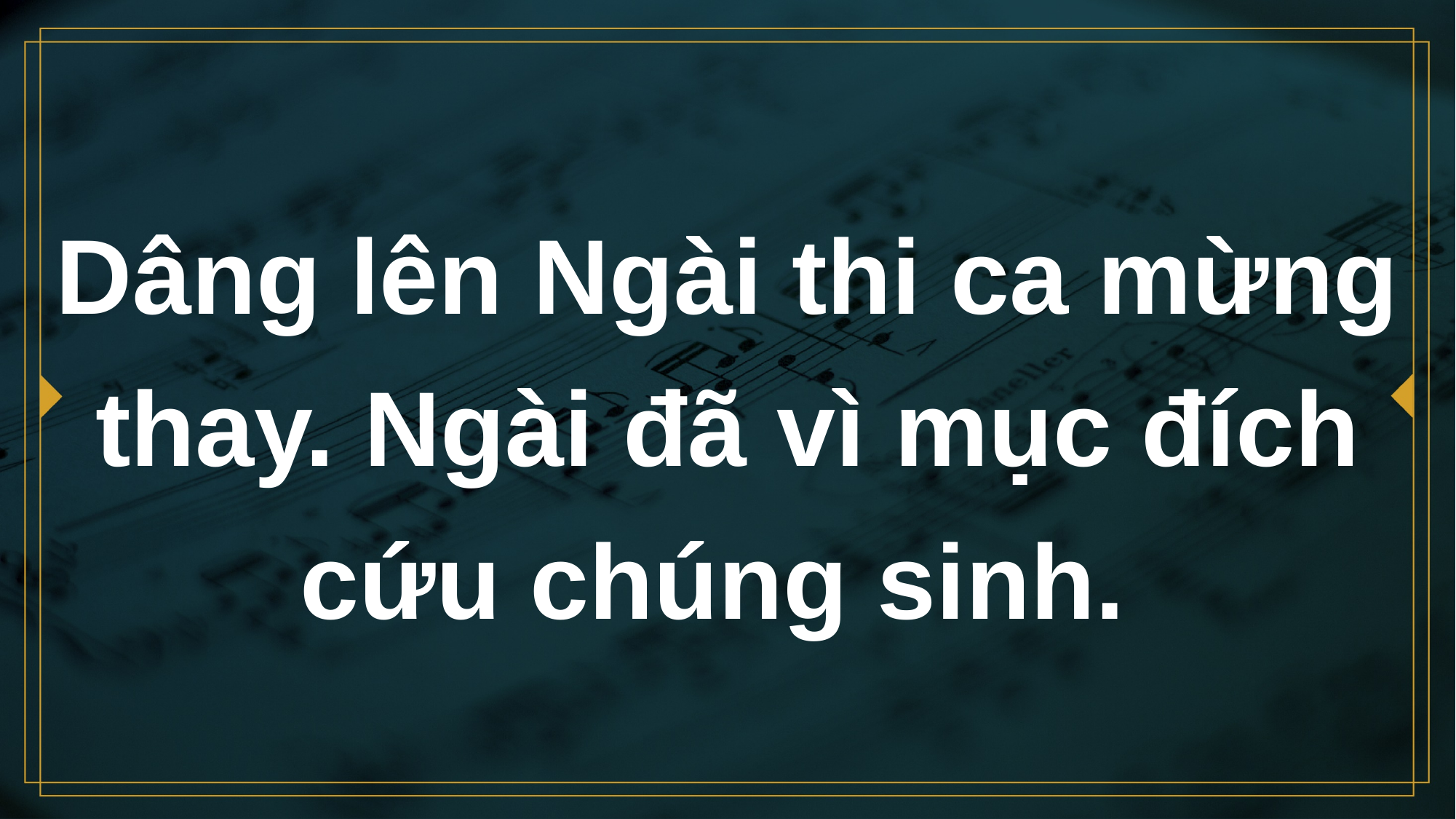

# Dâng lên Ngài thi ca mừng thay. Ngài đã vì mục đích cứu chúng sinh.